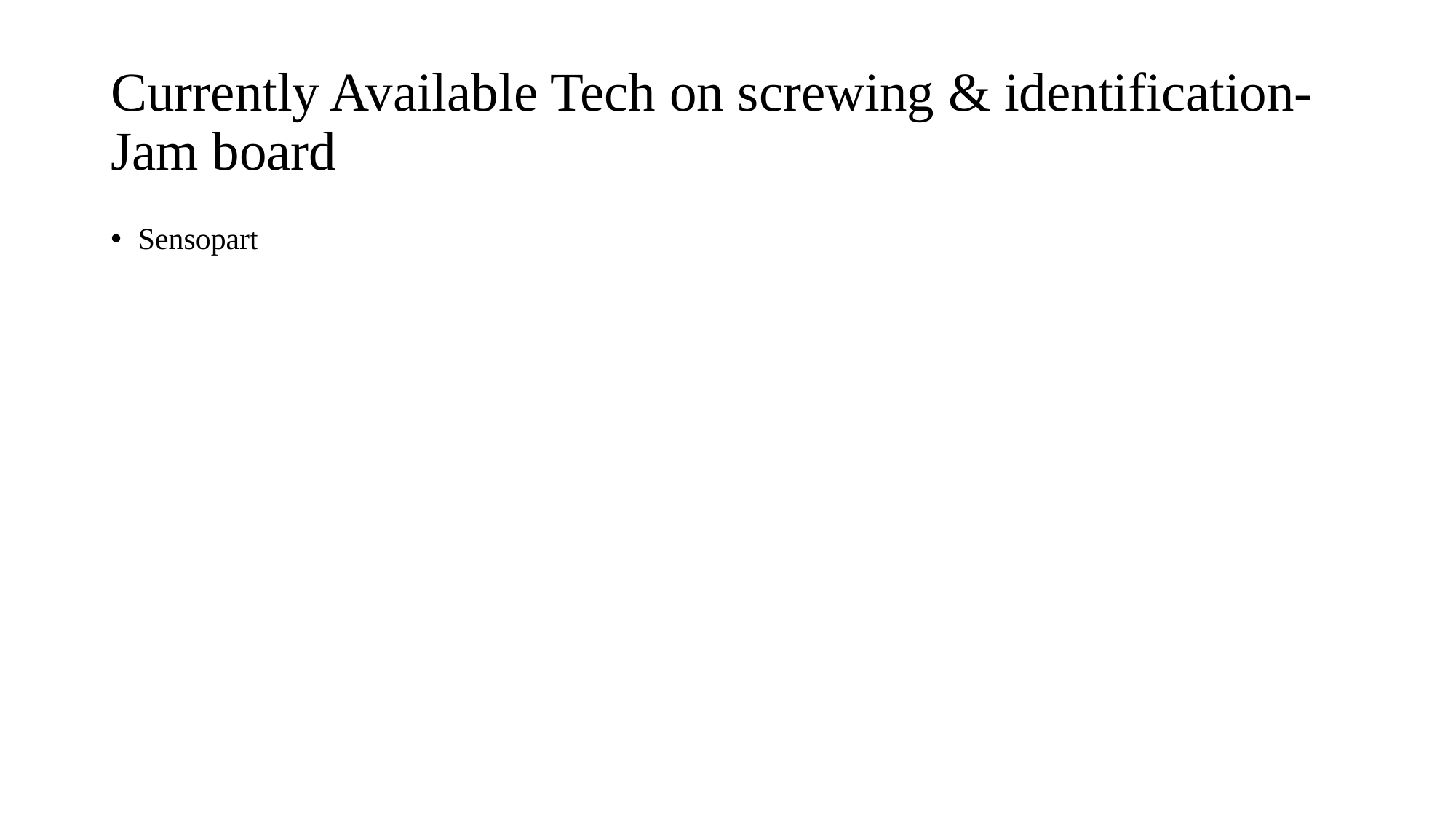

# Currently Available Tech on screwing & identification- Jam board
Sensopart